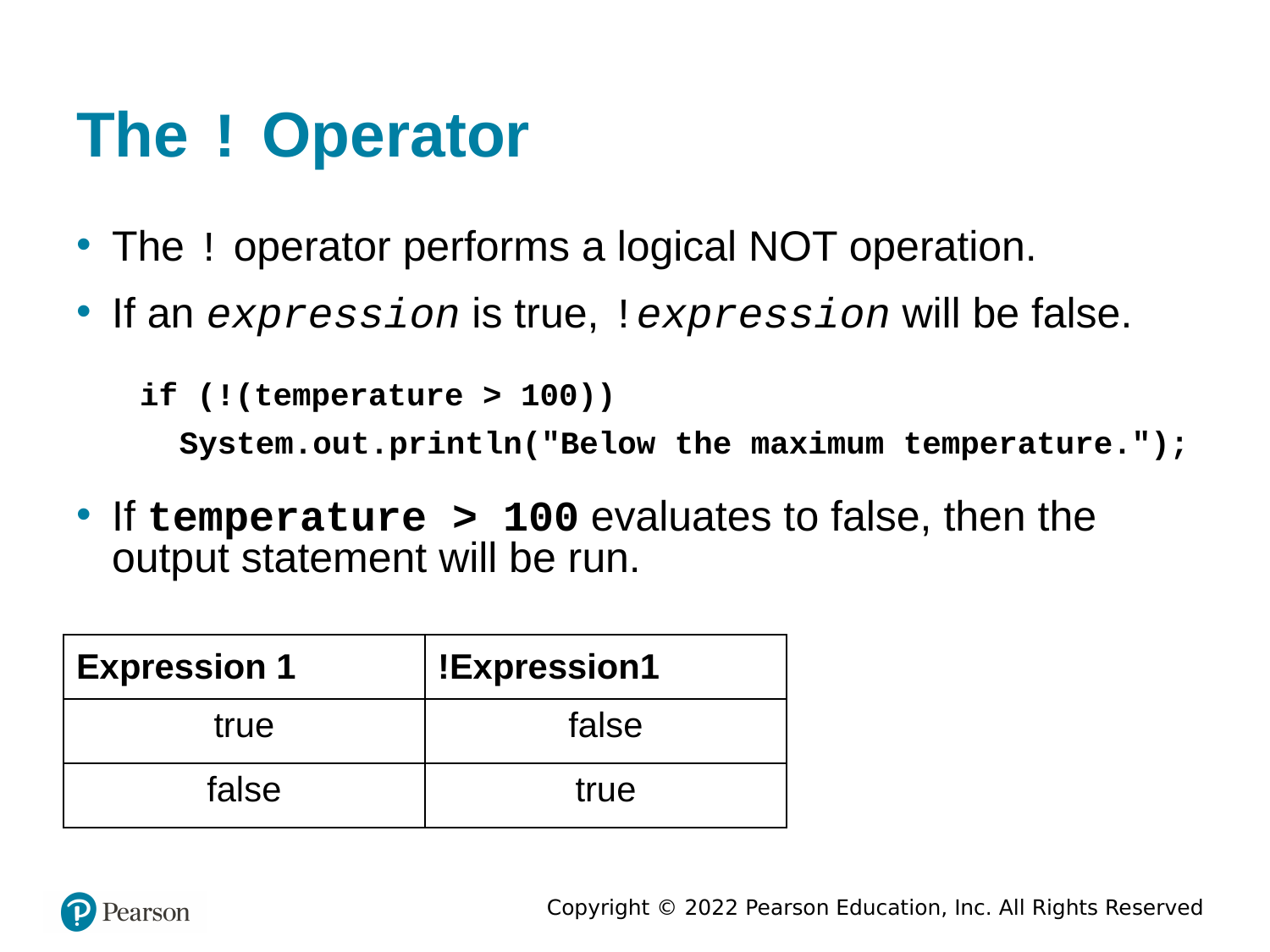

# The ! Operator
The ! operator performs a logical NOT operation.
If an expression is true, !expression will be false.
if (!(temperature > 100))
	System.out.println("Below the maximum temperature.");
If temperature > 100 evaluates to false, then the output statement will be run.
| Expression 1 | !Expression1 |
| --- | --- |
| true | false |
| false | true |